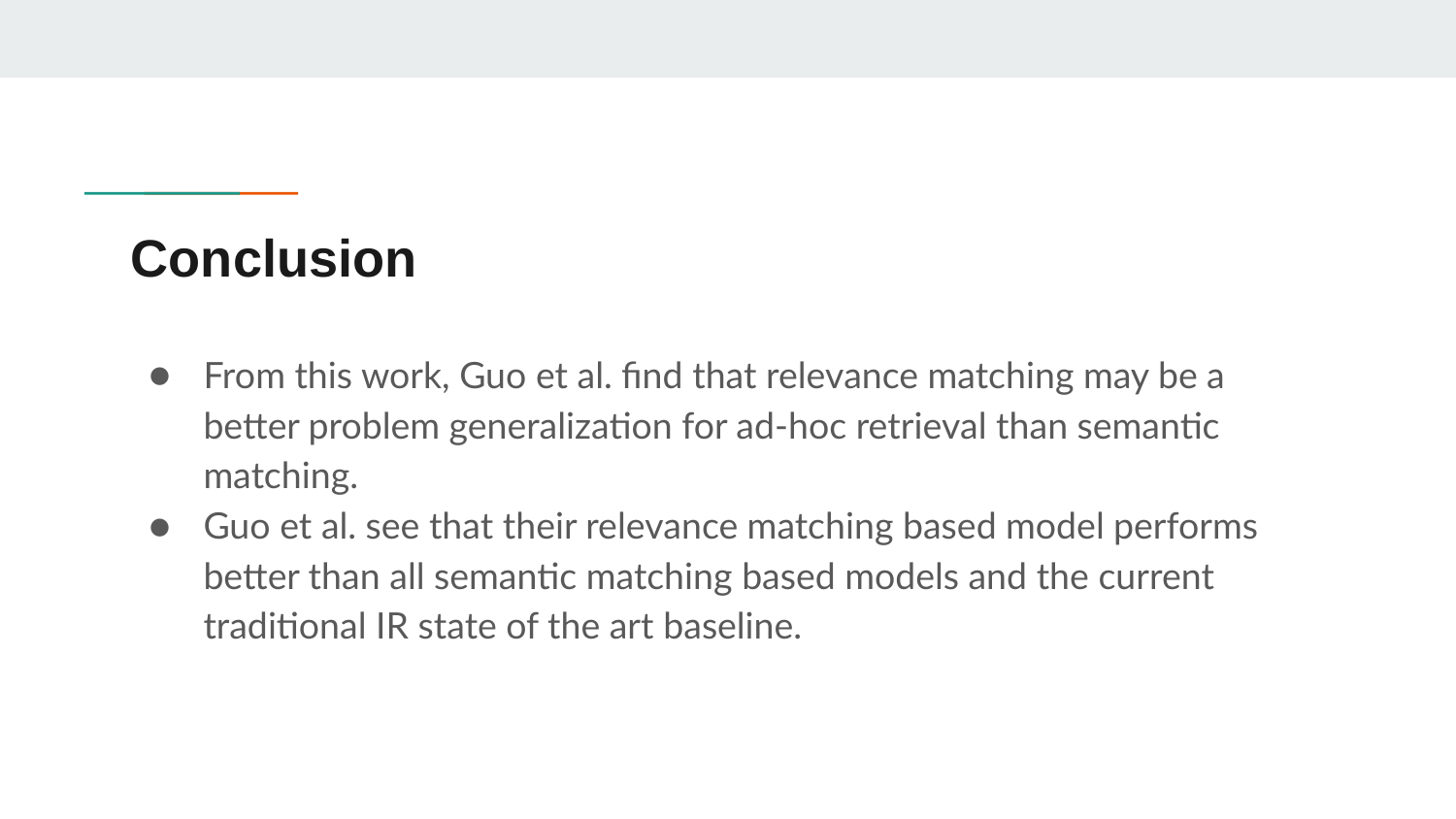

# Conclusion
From this work, Guo et al. find that relevance matching may be a better problem generalization for ad-hoc retrieval than semantic matching.
Guo et al. see that their relevance matching based model performs better than all semantic matching based models and the current traditional IR state of the art baseline.